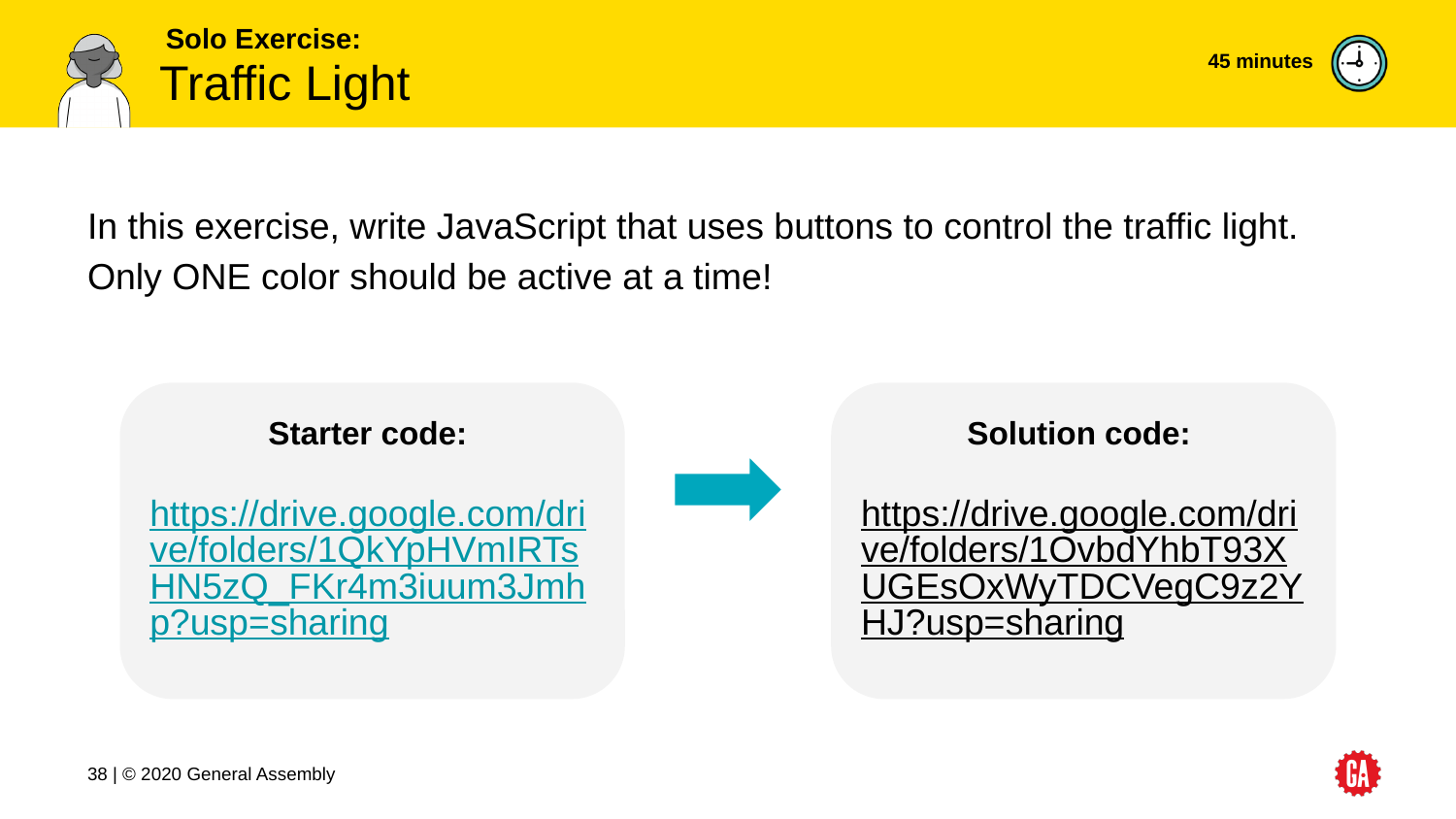

45 minutes
# Traffic Light
In this exercise, write JavaScript that uses buttons to control the traffic light. Only ONE color should be active at a time!
Starter code:
https://drive.google.com/drive/folders/1QkYpHVmIRTsHN5zQ_FKr4m3iuum3Jmhp?usp=sharing
Solution code:
https://drive.google.com/drive/folders/1OvbdYhbT93XUGEsOxWyTDCVegC9z2YHJ?usp=sharing

38 | © 2020 General Assembly
38